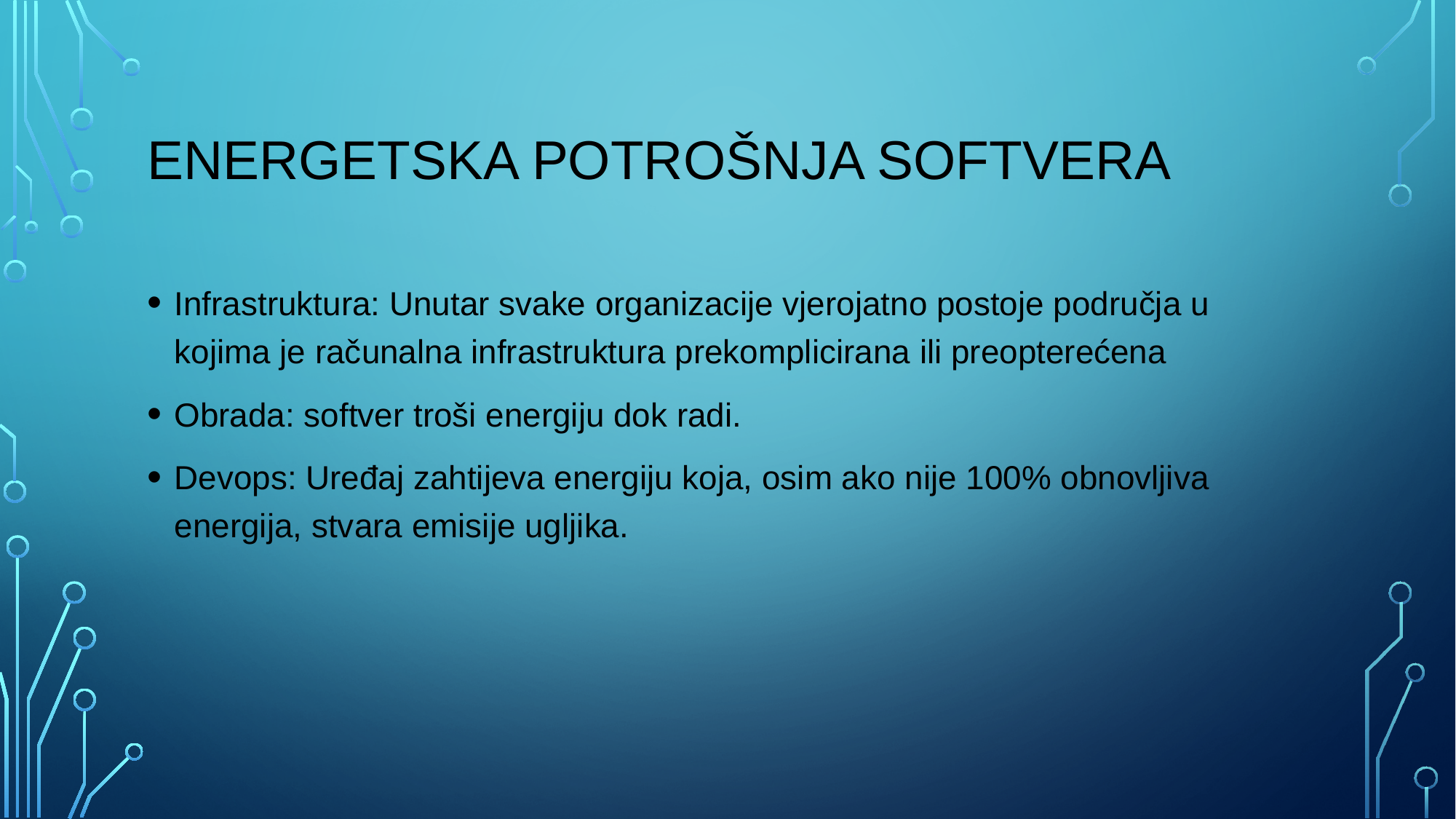

# Energetska potrošnja softvera
Infrastruktura: Unutar svake organizacije vjerojatno postoje područja u kojima je računalna infrastruktura prekomplicirana ili preopterećena
Obrada: softver troši energiju dok radi.
Devops: Uređaj zahtijeva energiju koja, osim ako nije 100% obnovljiva energija, stvara emisije ugljika.